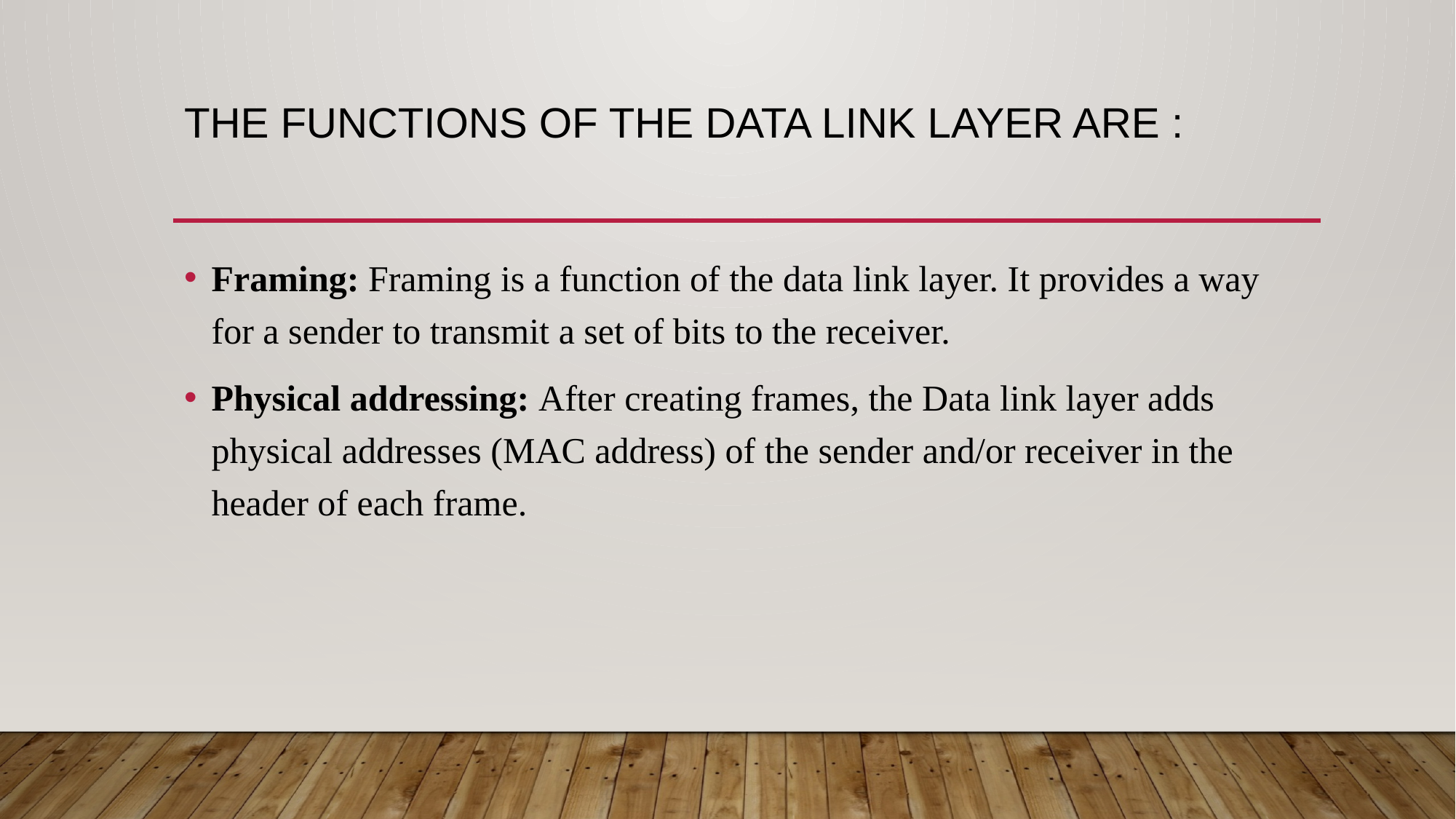

# The functions of the Data Link layer are :
Framing: Framing is a function of the data link layer. It provides a way for a sender to transmit a set of bits to the receiver.
Physical addressing: After creating frames, the Data link layer adds physical addresses (MAC address) of the sender and/or receiver in the header of each frame.